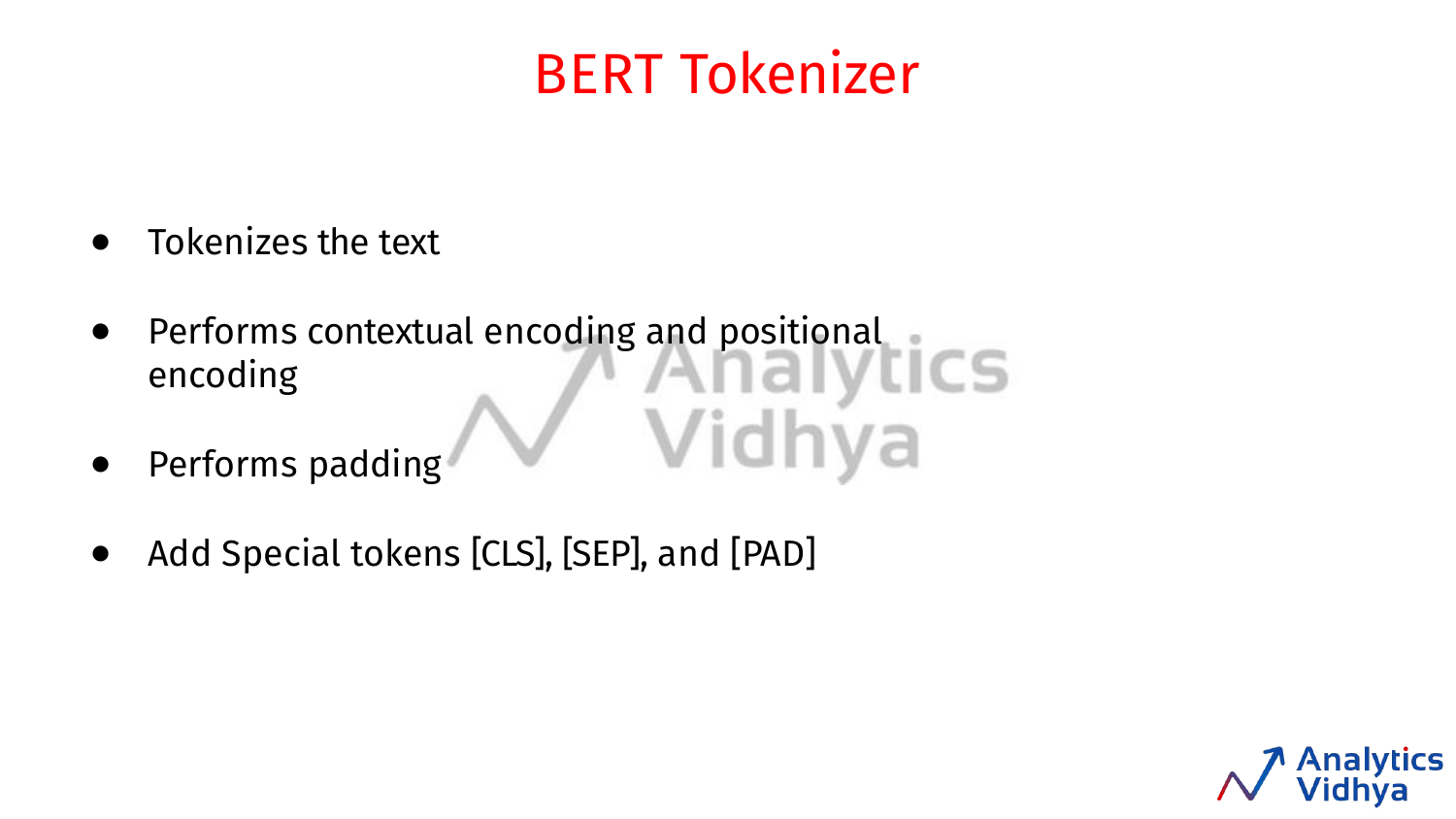

# BERT Tokenizer
Tokenizes the text

Performs contextual encoding and positional encoding

Performs padding

Add Special tokens [CLS], [SEP], and [PAD]